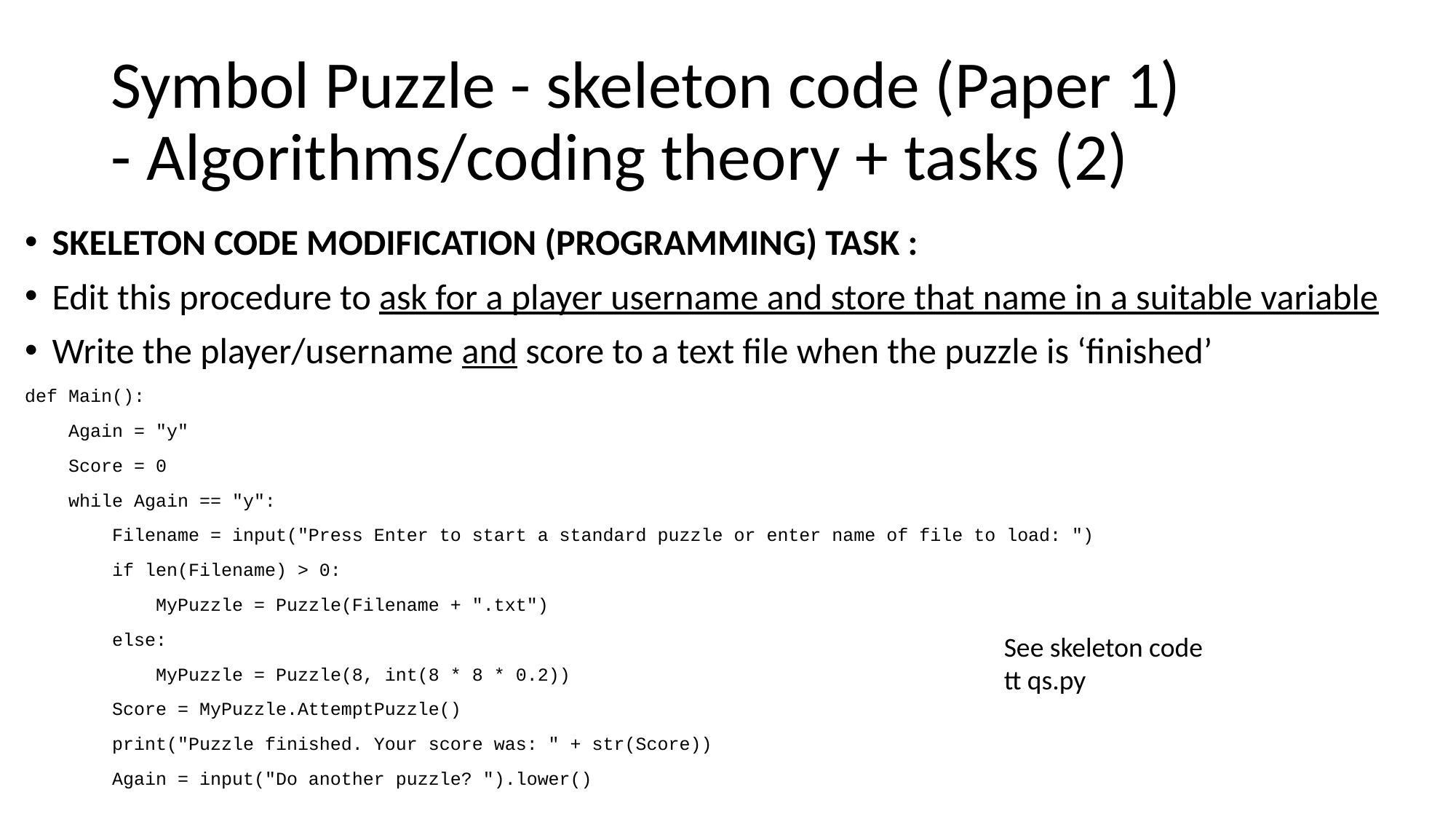

# Symbol Puzzle - skeleton code (Paper 1) - Algorithms/coding theory + tasks (2)
SKELETON CODE MODIFICATION (PROGRAMMING) TASK :
Edit this procedure to ask for a player username and store that name in a suitable variable
Write the player/username and score to a text file when the puzzle is ‘finished’
def Main():
    Again = "y"
    Score = 0
    while Again == "y":
        Filename = input("Press Enter to start a standard puzzle or enter name of file to load: ")
        if len(Filename) > 0:
            MyPuzzle = Puzzle(Filename + ".txt")
        else:
            MyPuzzle = Puzzle(8, int(8 * 8 * 0.2))
        Score = MyPuzzle.AttemptPuzzle()
        print("Puzzle finished. Your score was: " + str(Score))
        Again = input("Do another puzzle? ").lower()
See skeleton code tt qs.py